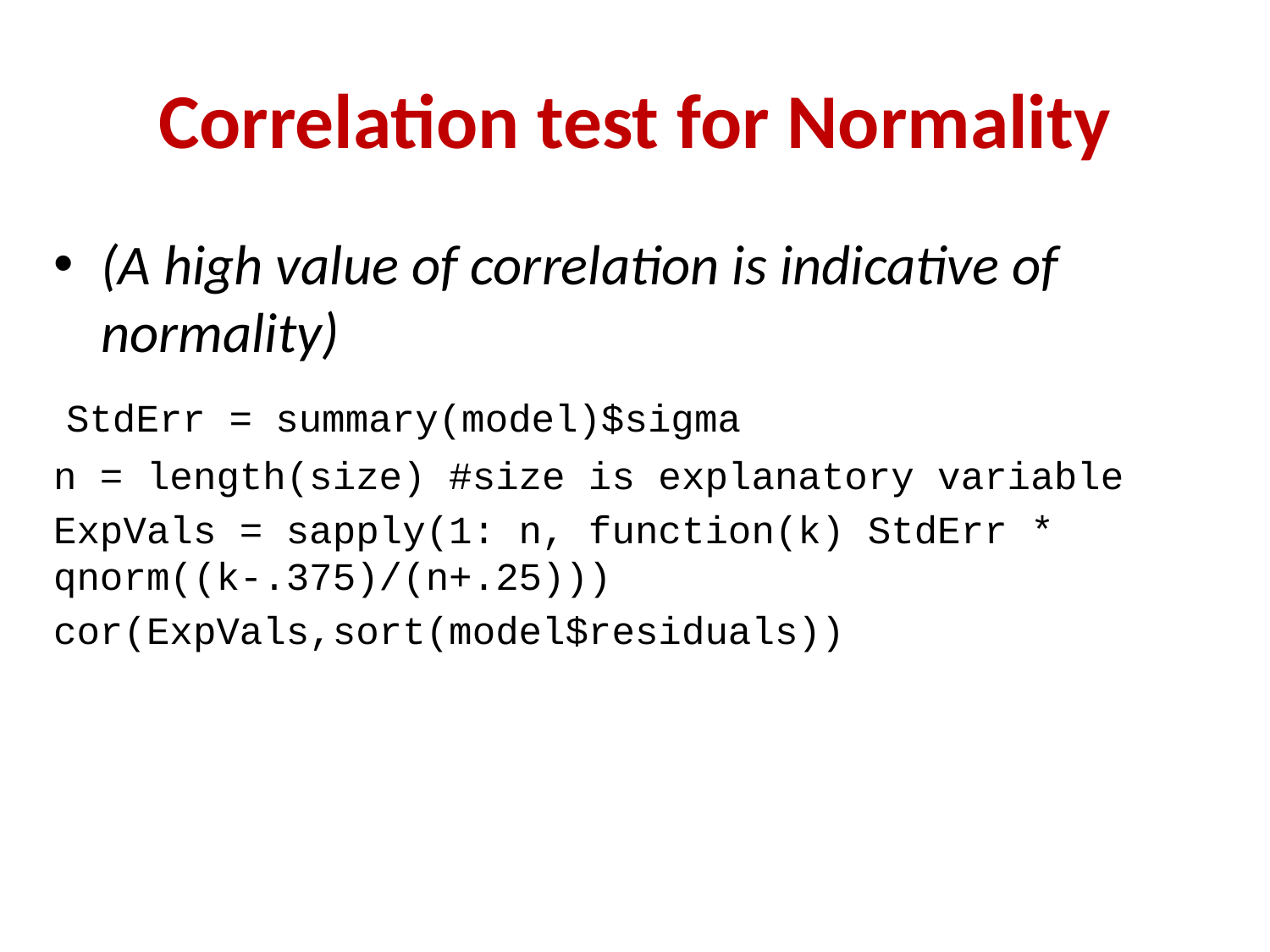

# Correlation test for Normality
(A high value of correlation is indicative of normality)
 StdErr = summary(model)$sigma
n = length(size) #size is explanatory variable
ExpVals = sapply(1: n, function(k) StdErr * qnorm((k-.375)/(n+.25)))
cor(ExpVals,sort(model$residuals))